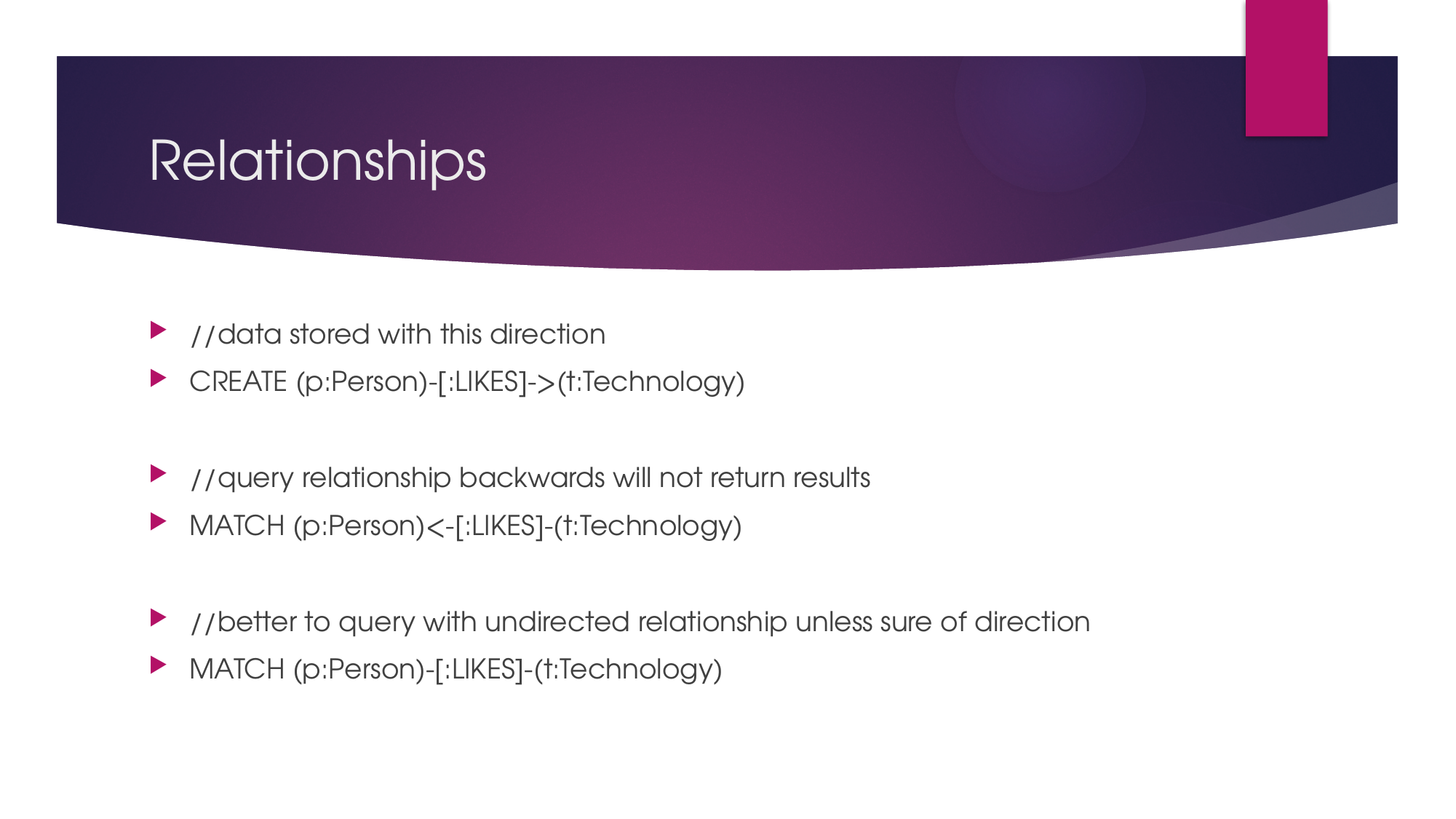

# Relationships
//data stored with this direction
CREATE (p:Person)-[:LIKES]->(t:Technology)

//query relationship backwards will not return results
MATCH (p:Person)<-[:LIKES]-(t:Technology)

//better to query with undirected relationship unless sure of direction
MATCH (p:Person)-[:LIKES]-(t:Technology)